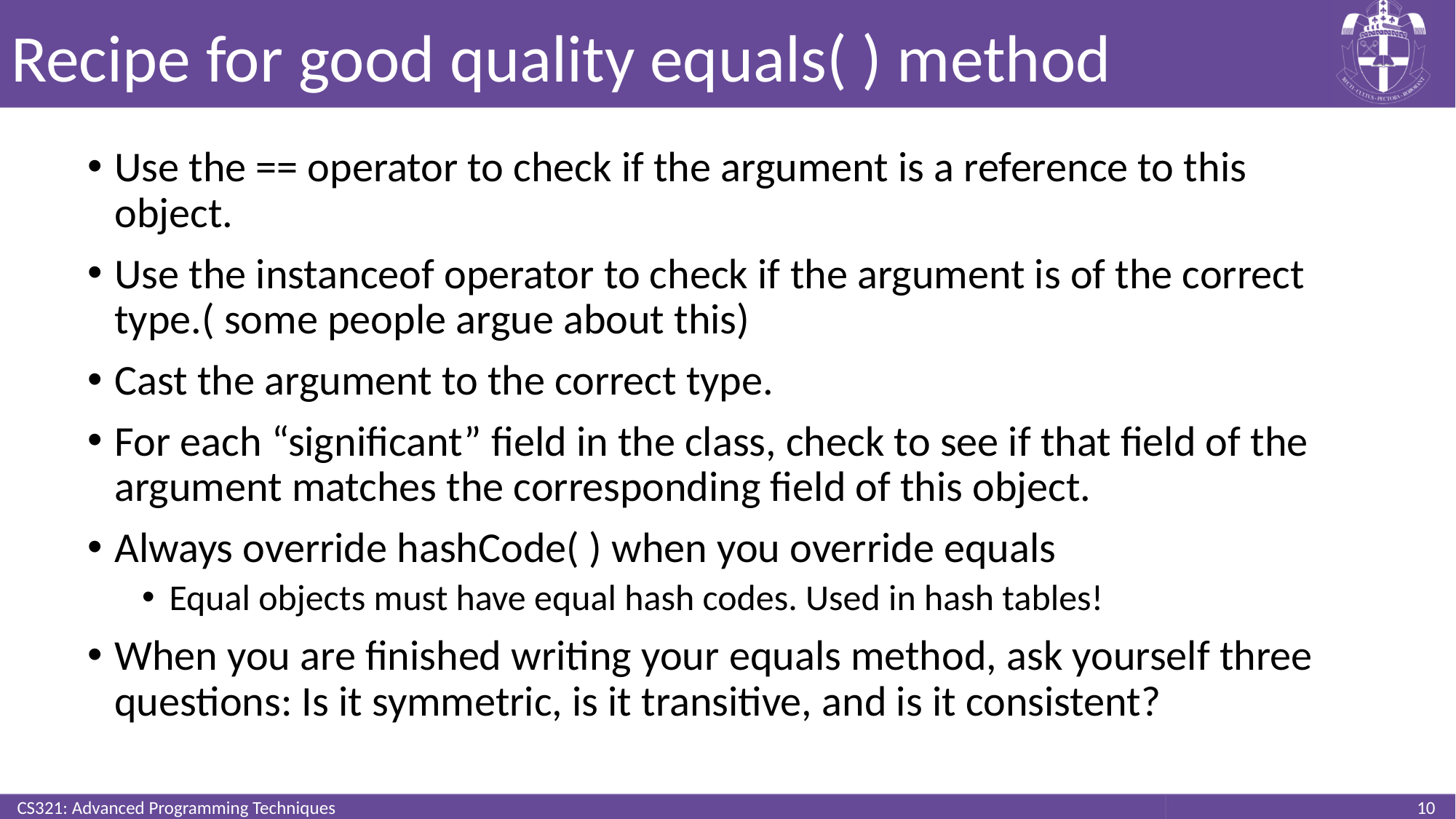

# Recipe for good quality equals( ) method
Use the == operator to check if the argument is a reference to this object.
Use the instanceof operator to check if the argument is of the correct type.( some people argue about this)
Cast the argument to the correct type.
For each “significant” field in the class, check to see if that field of the argument matches the corresponding field of this object.
Always override hashCode( ) when you override equals
Equal objects must have equal hash codes. Used in hash tables!
When you are finished writing your equals method, ask yourself three questions: Is it symmetric, is it transitive, and is it consistent?
CS321: Advanced Programming Techniques
10